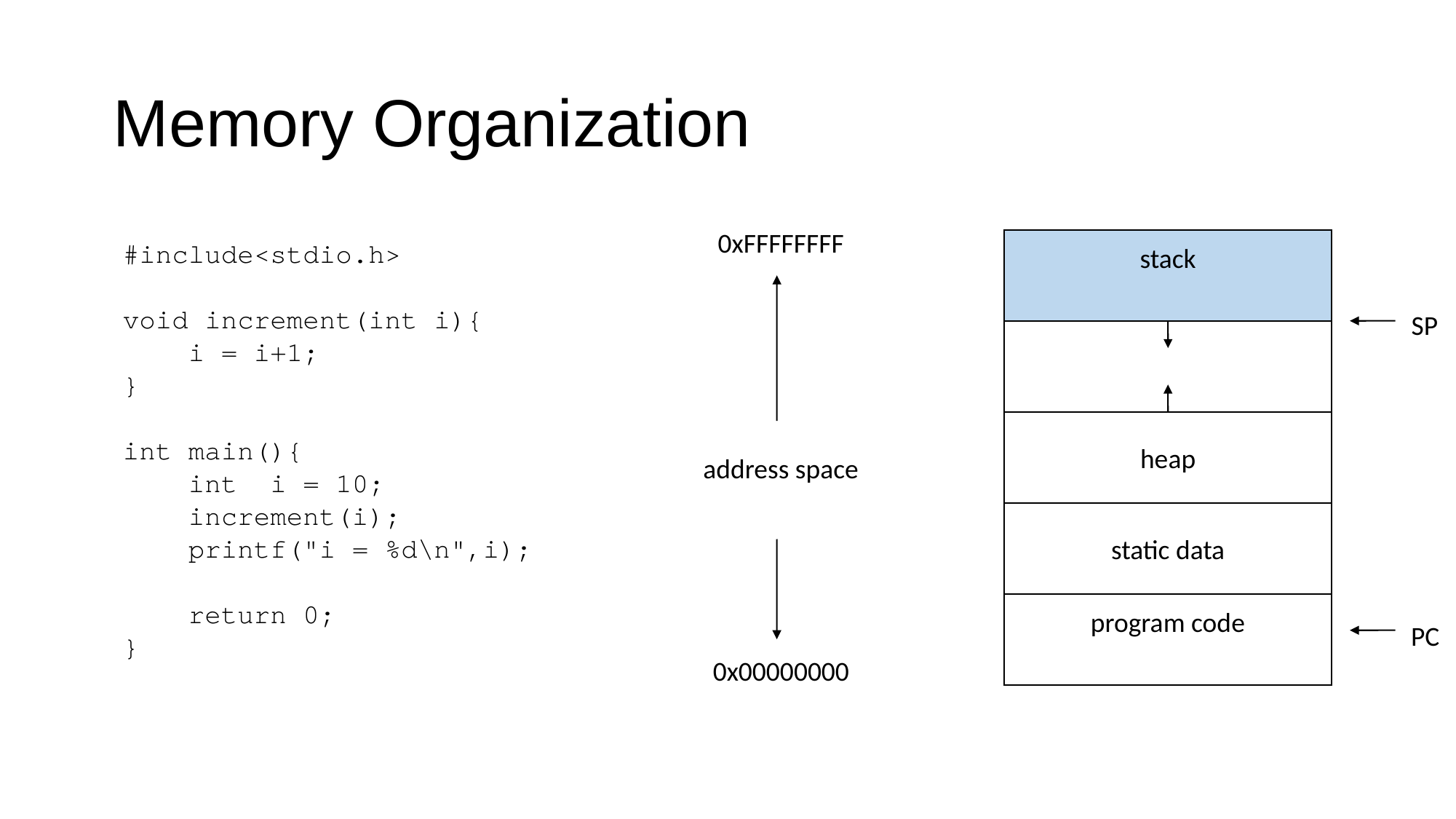

# Memory Organization
0xFFFFFFFF
stack

SP

heap
address space
static data

program code

PC

0x00000000
#include<stdio.h>

void increment(int i){
    i = i+1;
}

int main(){
    int  i = 10;
    increment(i);
    printf("i = %d\n",i);

    return 0;
}